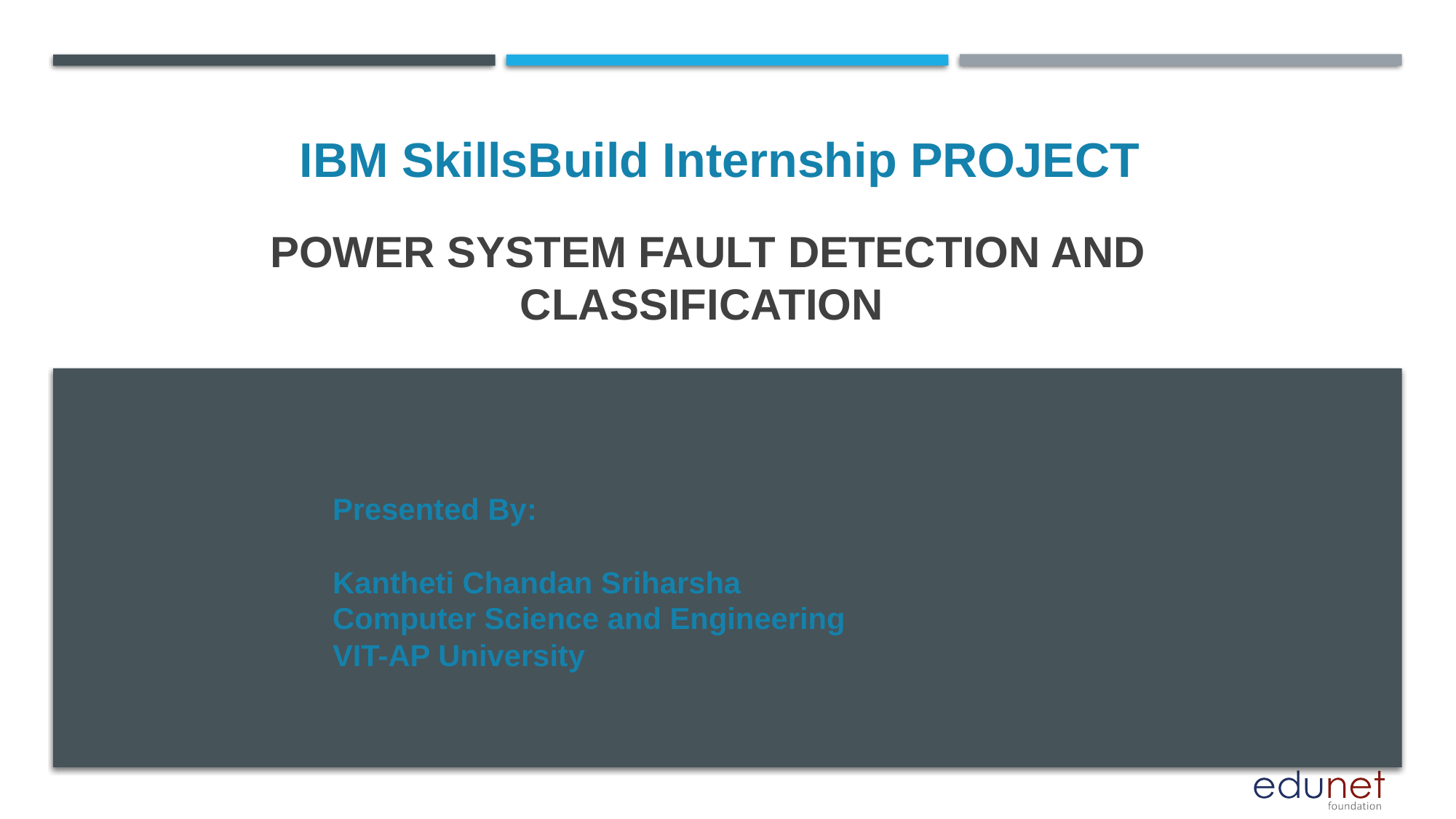

IBM SkillsBuild Internship PROJECT
# Power System Fault Detection and Classification
Presented By:

Kantheti Chandan Sriharsha
Computer Science and Engineering
VIT-AP University